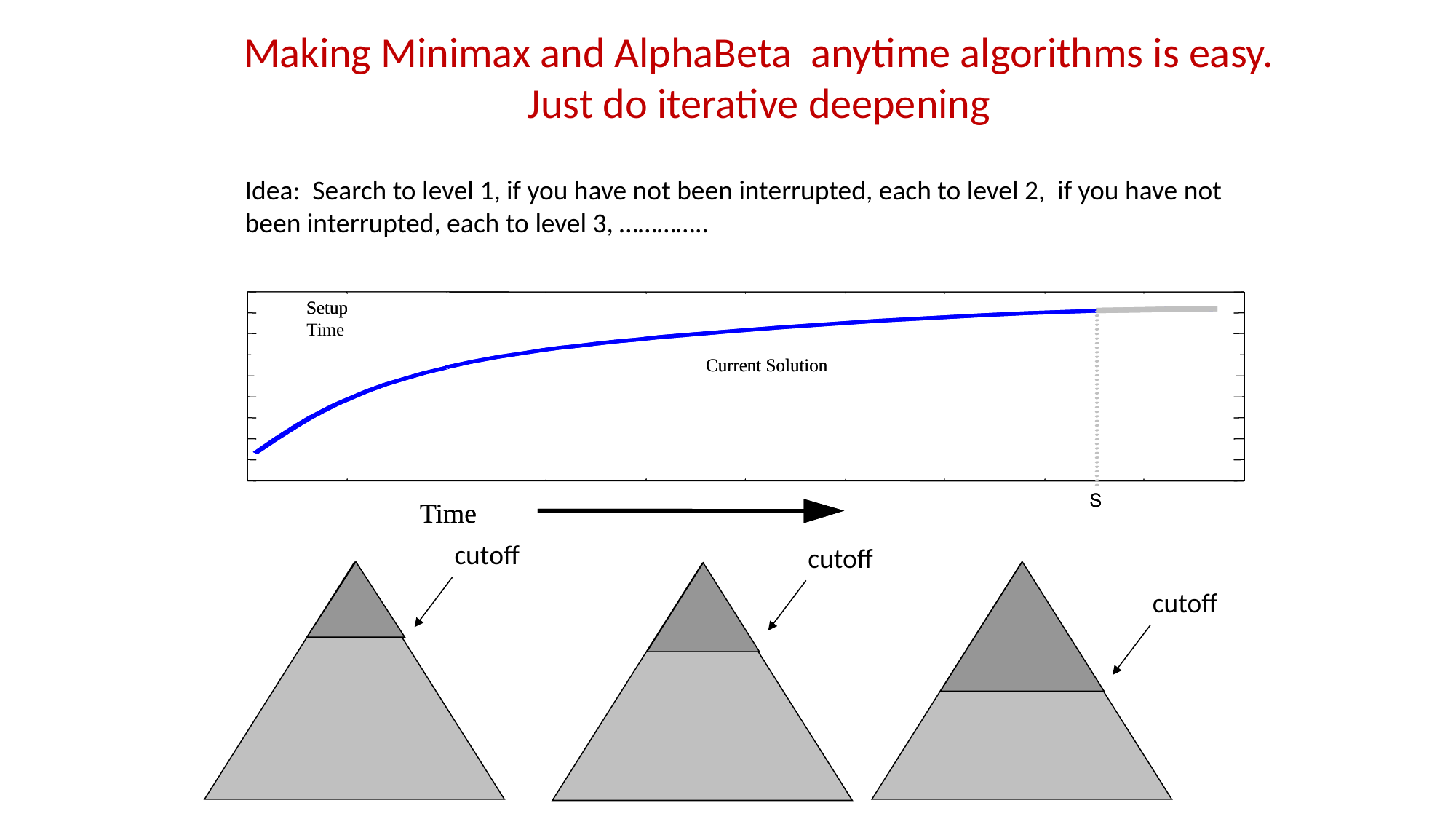

Making Minimax and AlphaBeta  anytime algorithms is easy.
Just do iterative deepening
Idea:  Search to level 1, if you have not been interrupted, each to level 2,  if you have not been interrupted, each to level 3, …………..

Setup

Current Solution

S

Time

Setup

Time

Current Solution

S

Time

cutoff
cutoff

cutoff